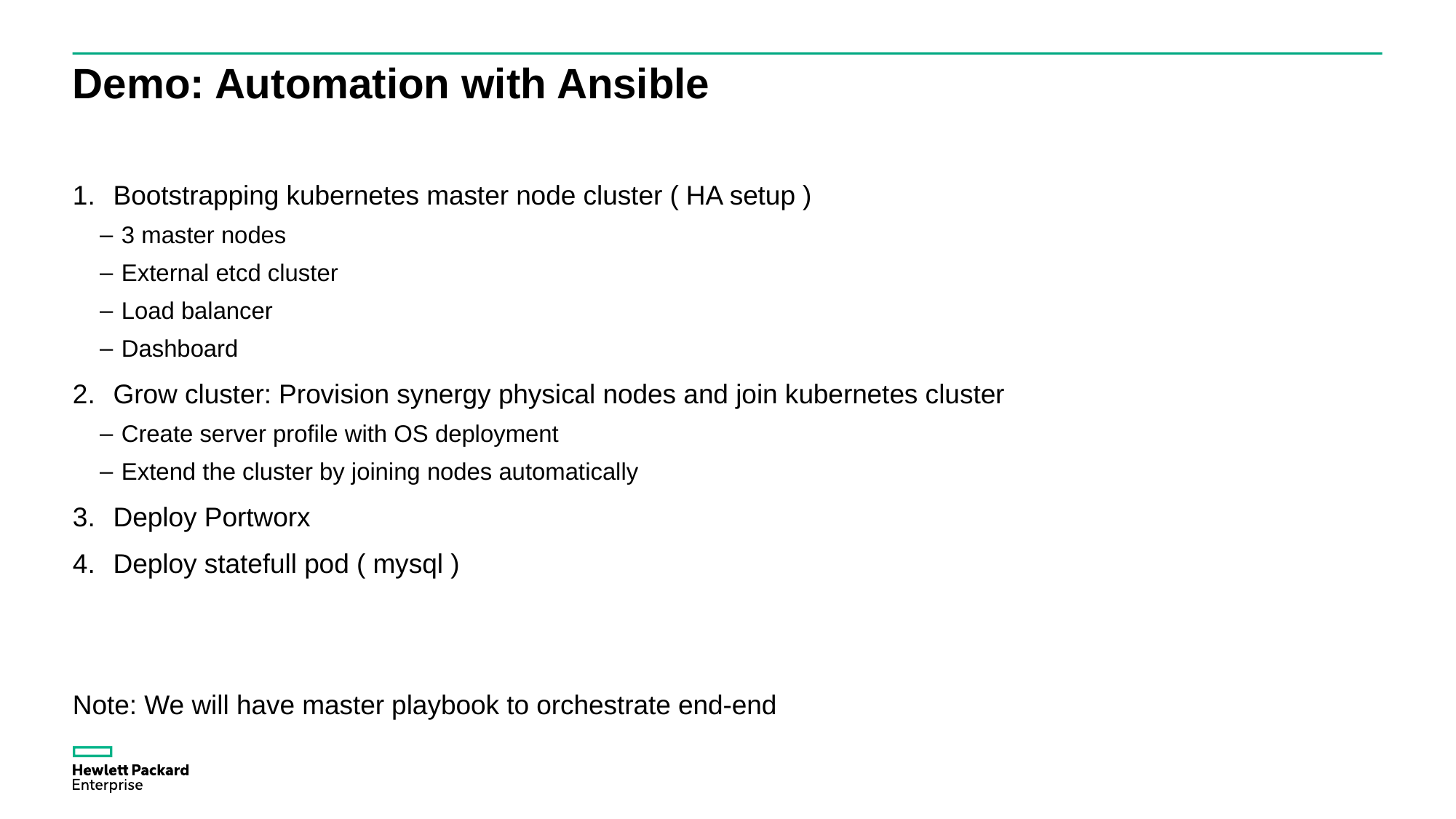

# Demo: Automation with Ansible
Bootstrapping kubernetes master node cluster ( HA setup )
3 master nodes
External etcd cluster
Load balancer
Dashboard
Grow cluster: Provision synergy physical nodes and join kubernetes cluster
Create server profile with OS deployment
Extend the cluster by joining nodes automatically
Deploy Portworx
Deploy statefull pod ( mysql )

Note: We will have master playbook to orchestrate end-end